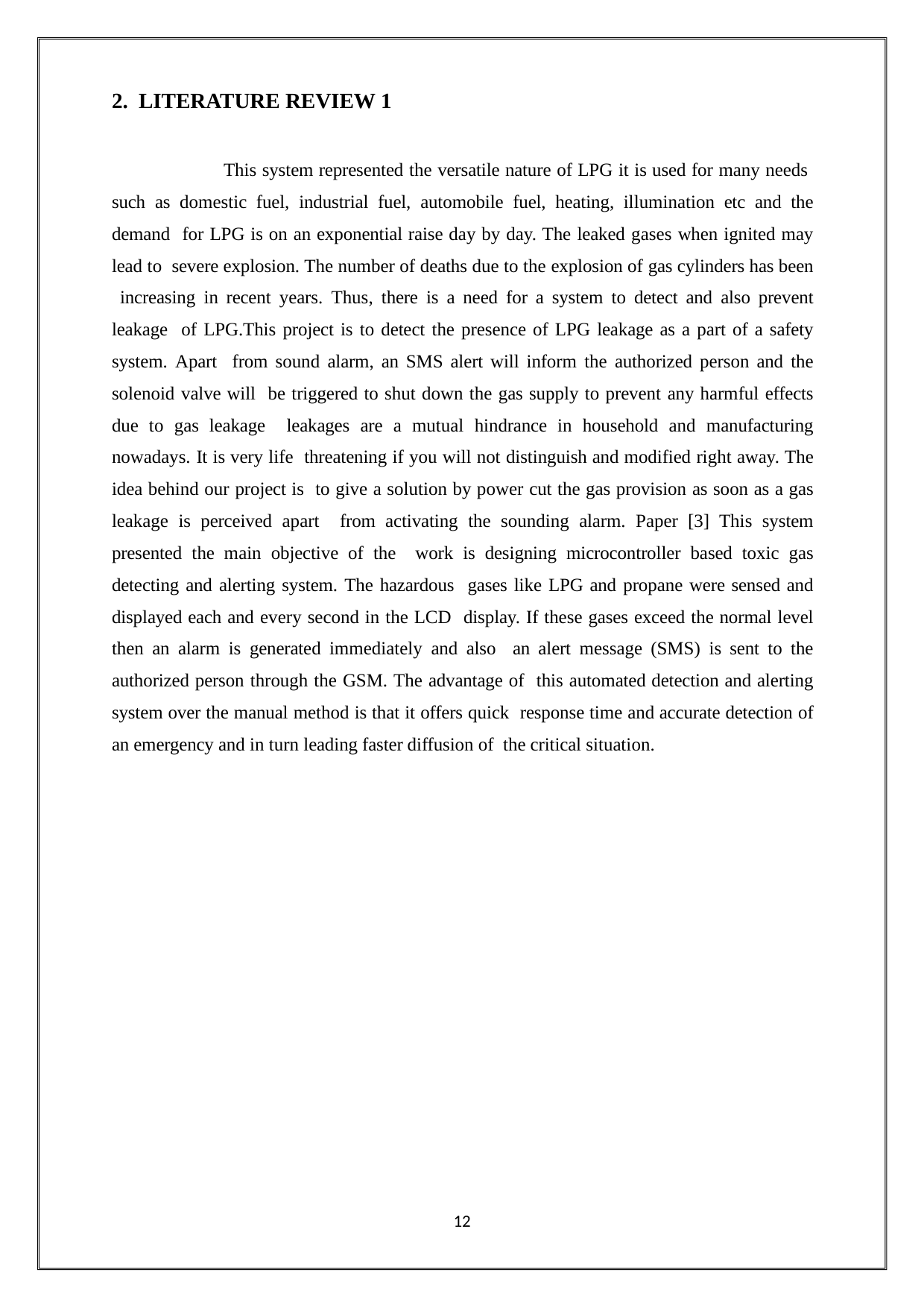

2. LITERATURE REVIEW 1

This system represented the versatile nature of LPG it is used for many needs  such as domestic fuel, industrial fuel, automobile fuel, heating, illumination etc and the demand  for LPG is on an exponential raise day by day. The leaked gases when ignited may lead to  severe explosion. The number of deaths due to the explosion of gas cylinders has been  increasing in recent years. Thus, there is a need for a system to detect and also prevent leakage  of LPG.This project is to detect the presence of LPG leakage as a part of a safety system. Apart  from sound alarm, an SMS alert will inform the authorized person and the solenoid valve will  be triggered to shut down the gas supply to prevent any harmful effects due to gas leakage  leakages are a mutual hindrance in household and manufacturing nowadays. It is very life  threatening if you will not distinguish and modified right away. The idea behind our project is  to give a solution by power cut the gas provision as soon as a gas leakage is perceived apart  from activating the sounding alarm. Paper [3] This system presented the main objective of the  work is designing microcontroller based toxic gas detecting and alerting system. The hazardous  gases like LPG and propane were sensed and displayed each and every second in the LCD  display. If these gases exceed the normal level then an alarm is generated immediately and also  an alert message (SMS) is sent to the authorized person through the GSM. The advantage of  this automated detection and alerting system over the manual method is that it offers quick  response time and accurate detection of an emergency and in turn leading faster diffusion of  the critical situation.
12